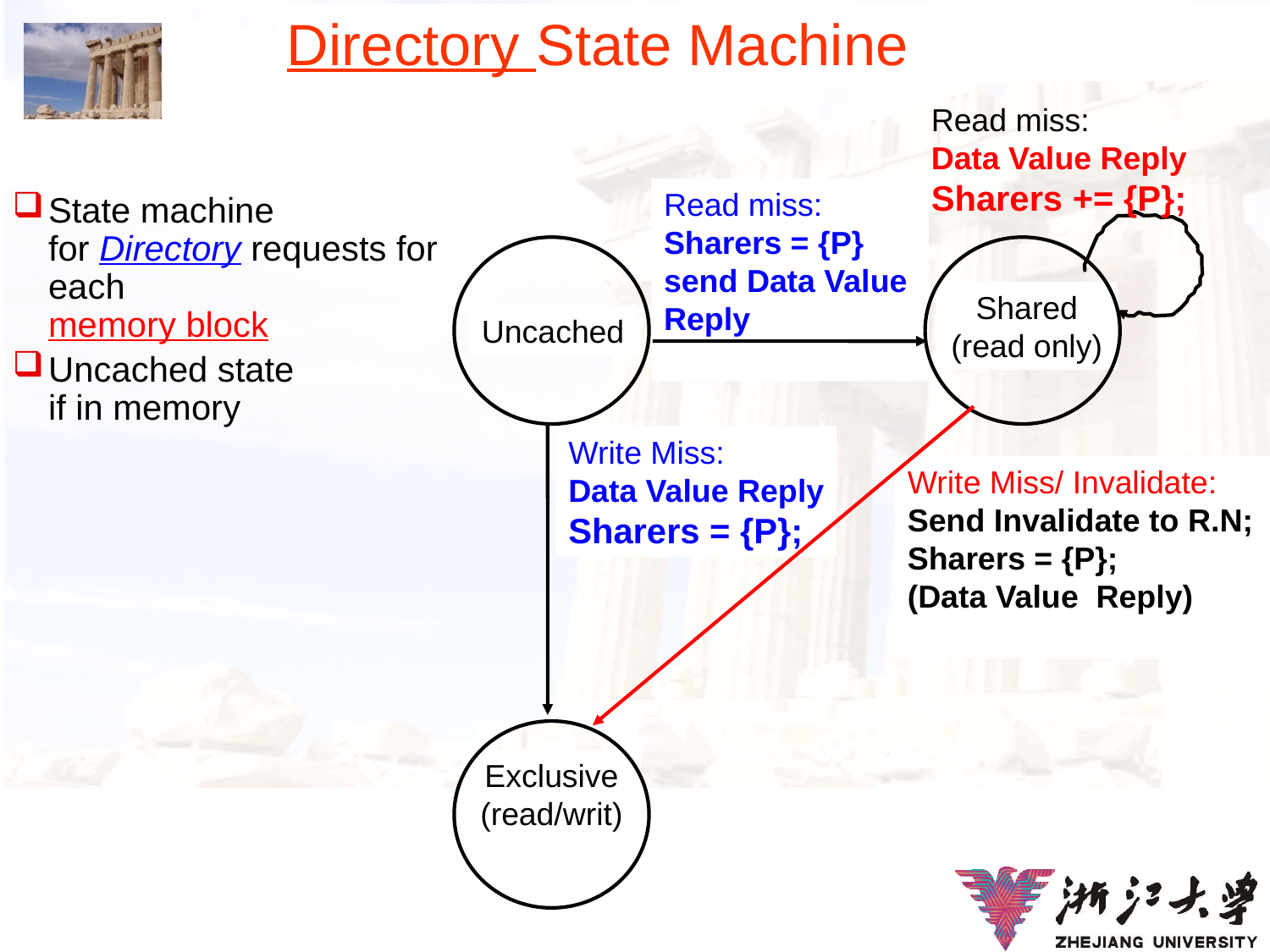

Directory State Machine
Read miss:
Data Value Reply
Sharers += {P};

Read miss:
Sharers = {P}
send Data Value
Reply

State machine
for Directory requests for each
memory block
Uncached state
if in memory

Shared
(read only)
Uncached

Write Miss/ Invalidate:
Send Invalidate to R.N;
Sharers = {P};
(Data Value  Reply)

Write Miss:
Data Value Reply
Sharers = {P};

Exclusive
(read/writ)